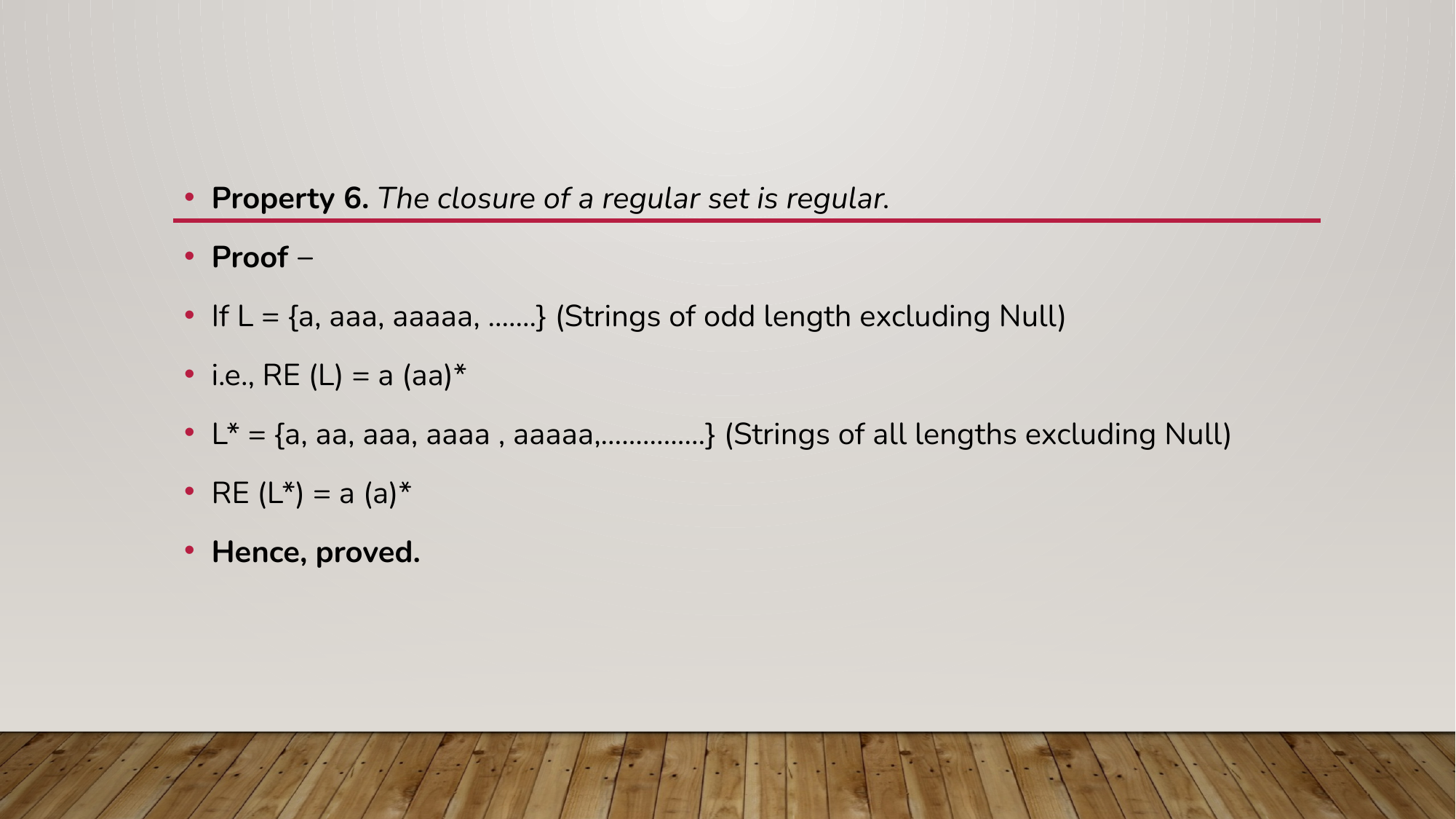

Property 6. The closure of a regular set is regular.
Proof −
If L = {a, aaa, aaaaa, .......} (Strings of odd length excluding Null)
i.e., RE (L) = a (aa)*
L* = {a, aa, aaa, aaaa , aaaaa,……………} (Strings of all lengths excluding Null)
RE (L*) = a (a)*
Hence, proved.